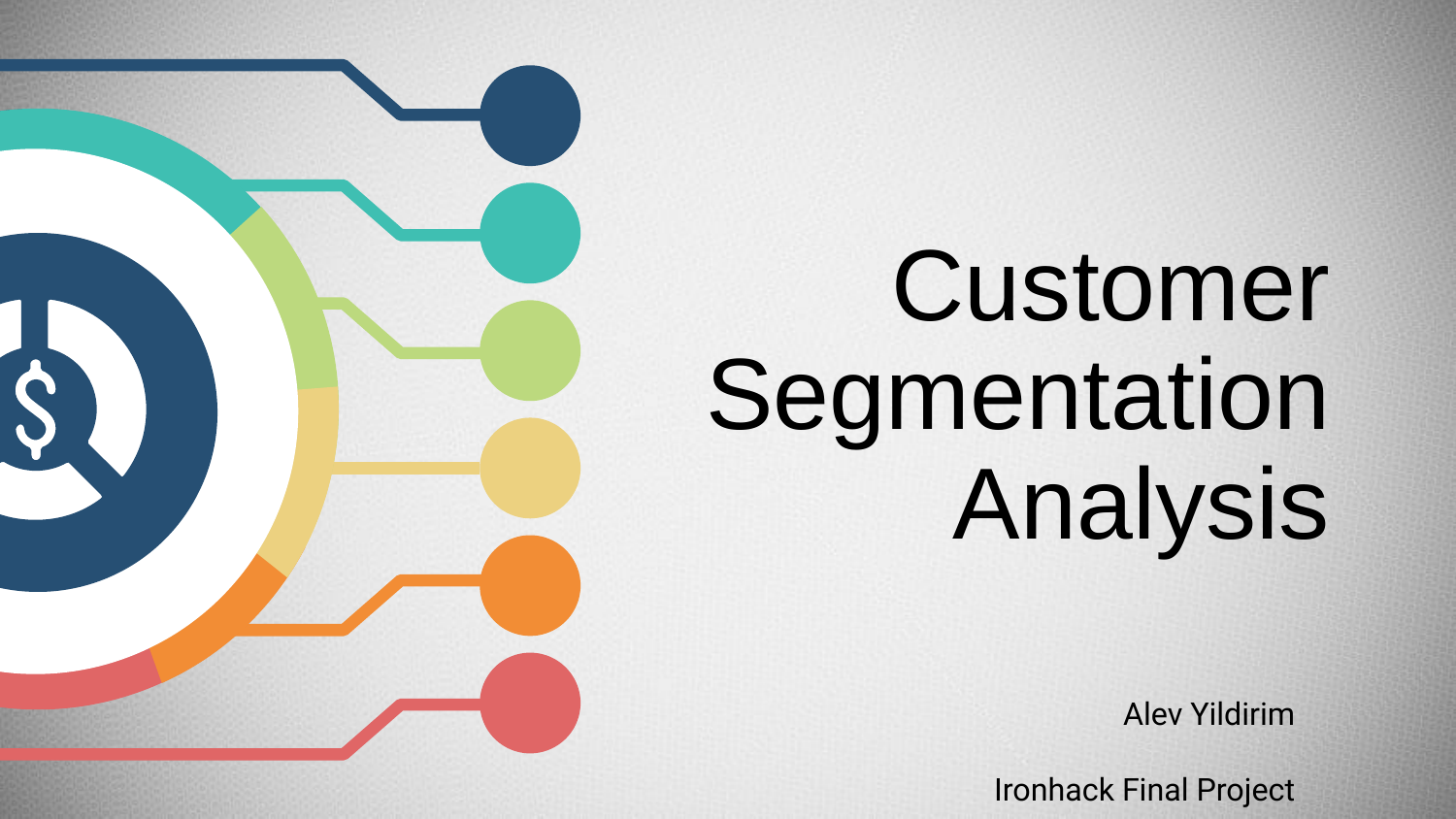

# Customer Segmentation
Analysis
Alev Yildirim
Ironhack Final Project